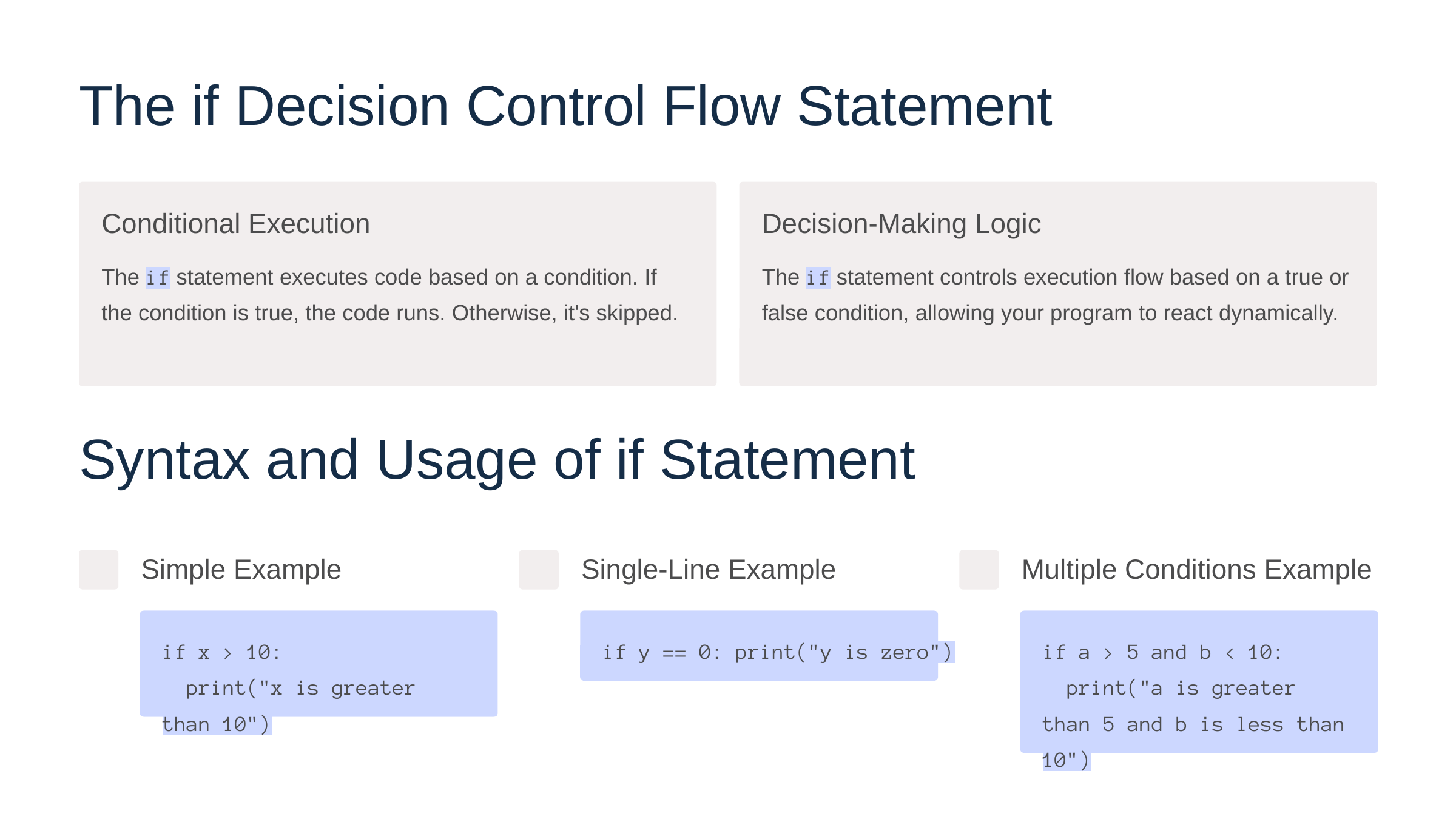

The if Decision Control Flow Statement

Conditional Execution
Decision-Making Logic
The if statement executes code based on a condition. If the condition is true, the code runs. Otherwise, it's skipped.
The if statement controls execution flow based on a true or false condition, allowing your program to react dynamically.
Syntax and Usage of if Statement

Simple Example

Single-Line Example

Multiple Conditions Example

if x > 10:
  print("x is greater than 10")
if y == 0: print("y is zero")
if a > 5 and b < 10:
  print("a is greater than 5 and b is less than 10")